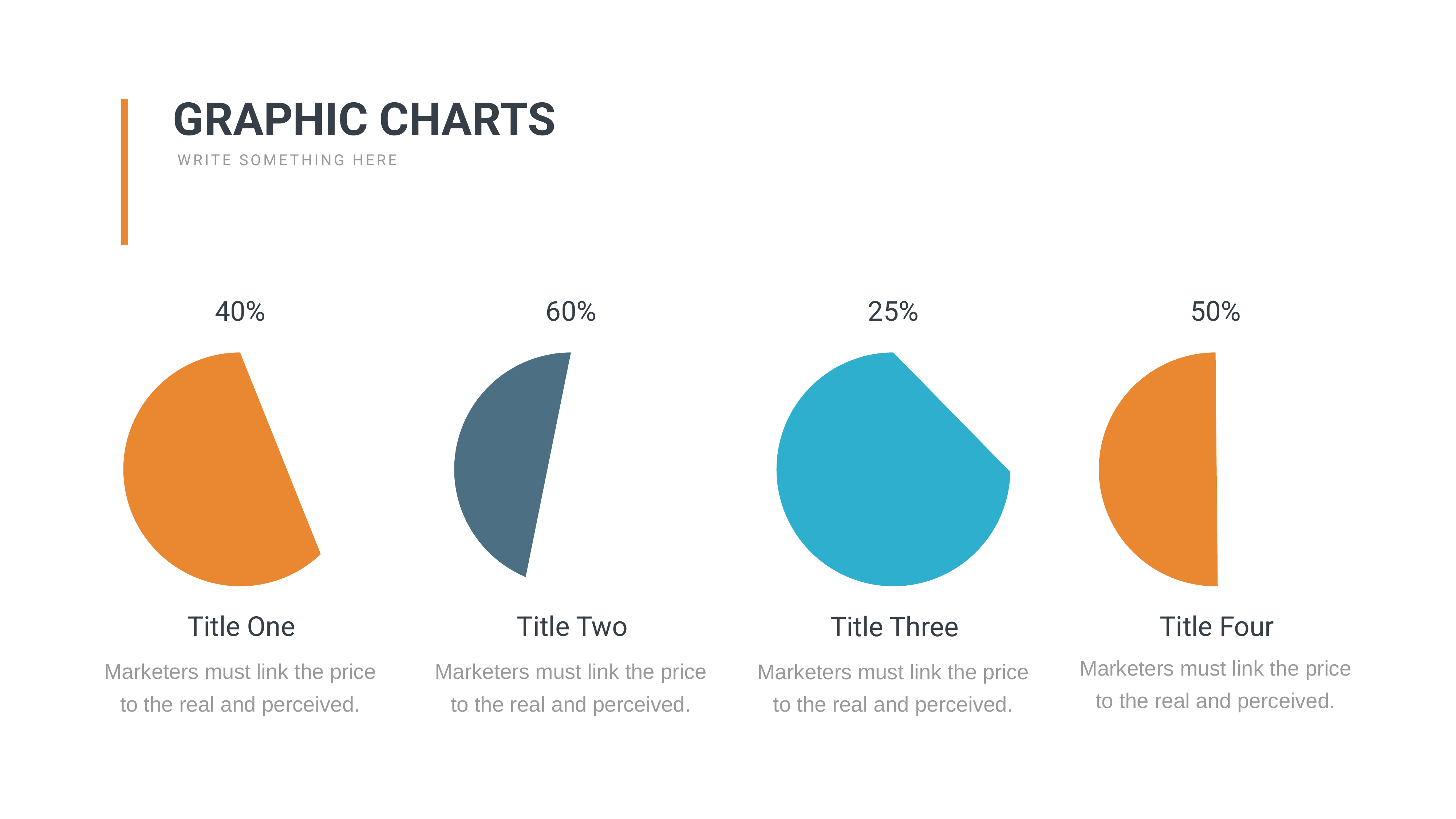

GRAPHIC CHARTS
WRITE SOMETHING HERE

40%
60%
25%
50%

Title Four
Title One
Title Two
Title Three
Marketers must link the price to the real and perceived.
Marketers must link the price to the real and perceived.
Marketers must link the price to the real and perceived.
Marketers must link the price to the real and perceived.